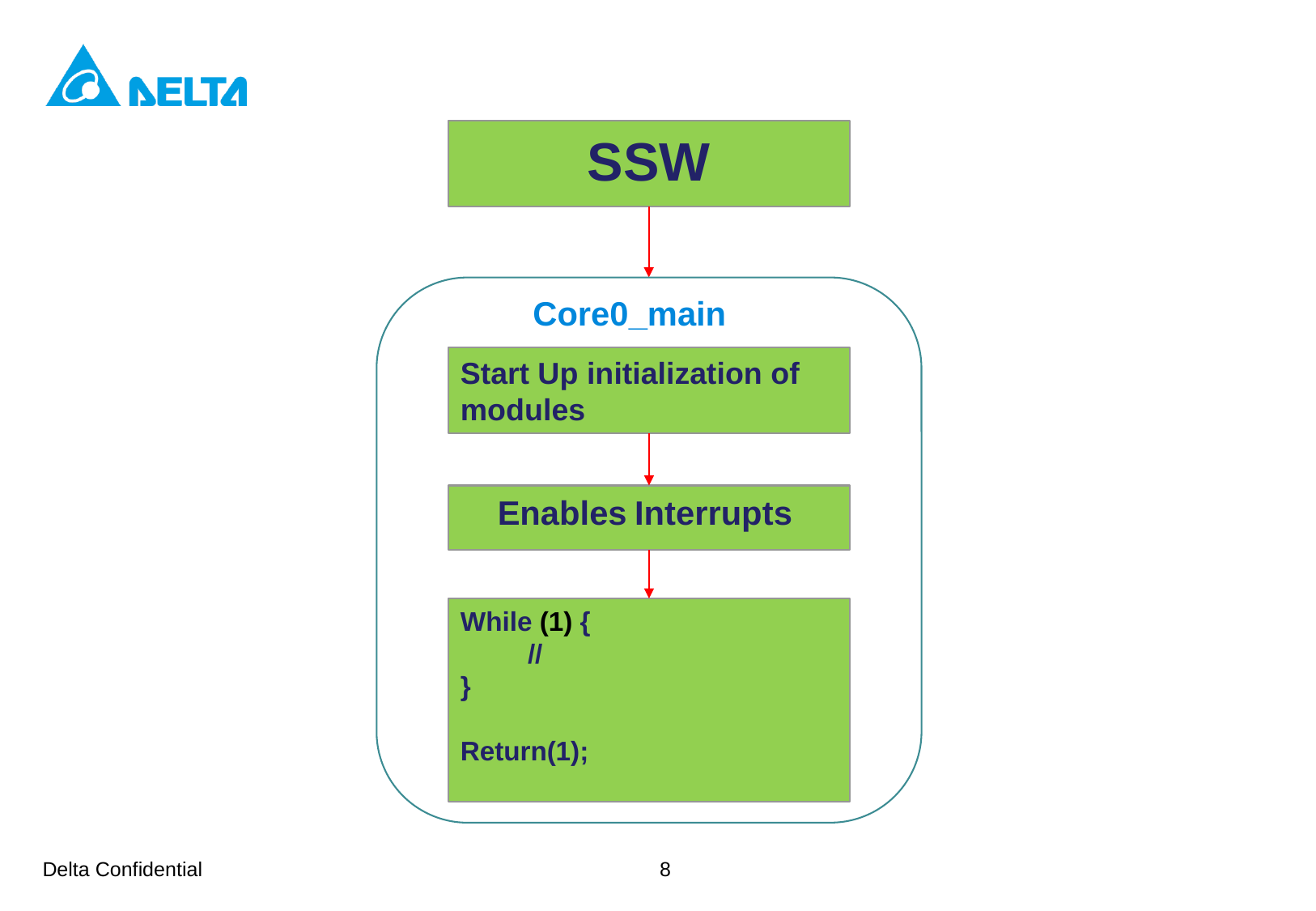

SSW

Core0_main
Start Up initialization of     modules
    Enables Interrupts
While (1) {
         //
}

Return(1);
8